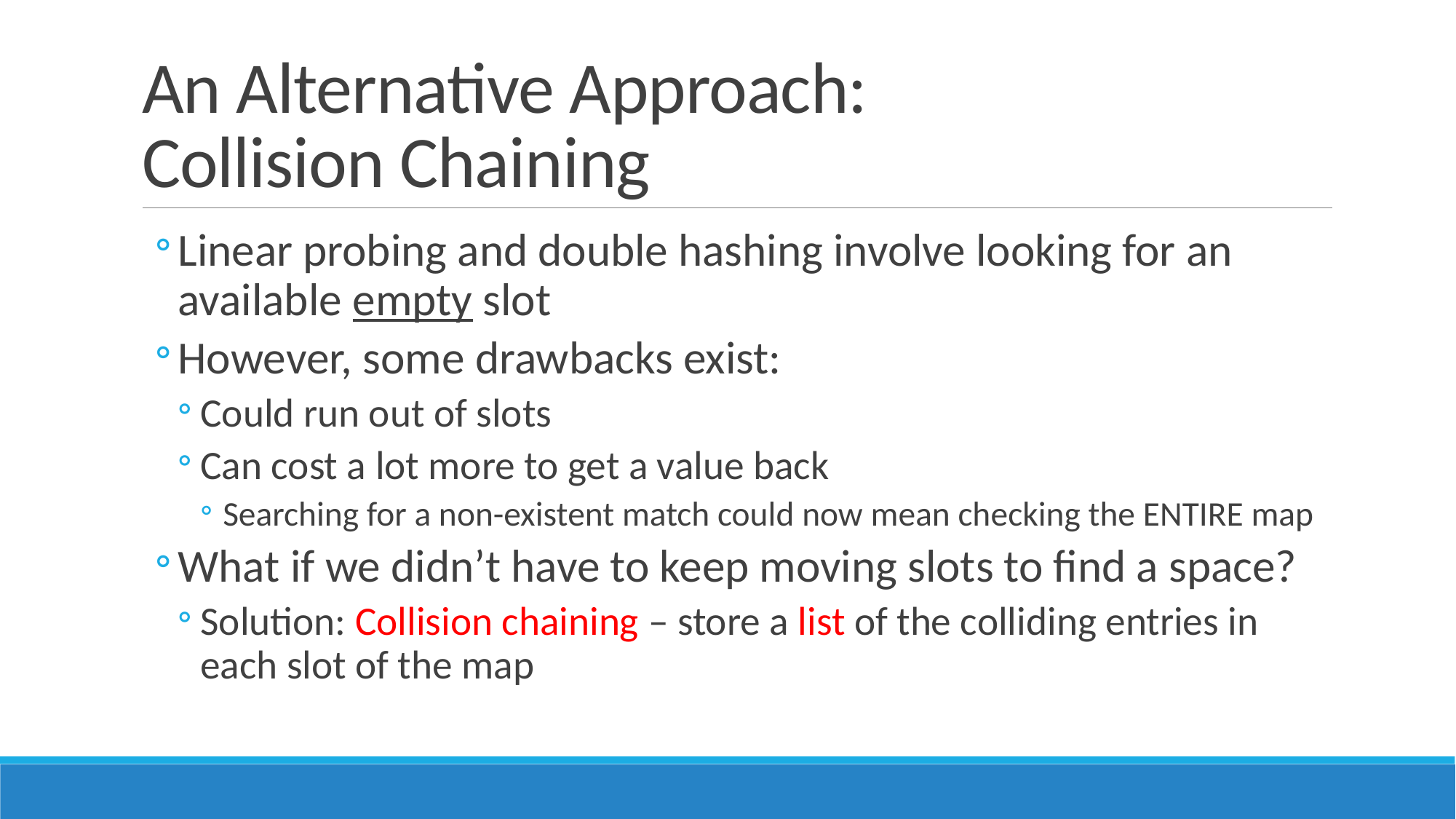

# An Alternative Approach: Collision Chaining
Linear probing and double hashing involve looking for an available empty slot
However, some drawbacks exist:
Could run out of slots
Can cost a lot more to get a value back
Searching for a non-existent match could now mean checking the ENTIRE map
What if we didn’t have to keep moving slots to find a space?
Solution: Collision chaining – store a list of the colliding entries in each slot of the map